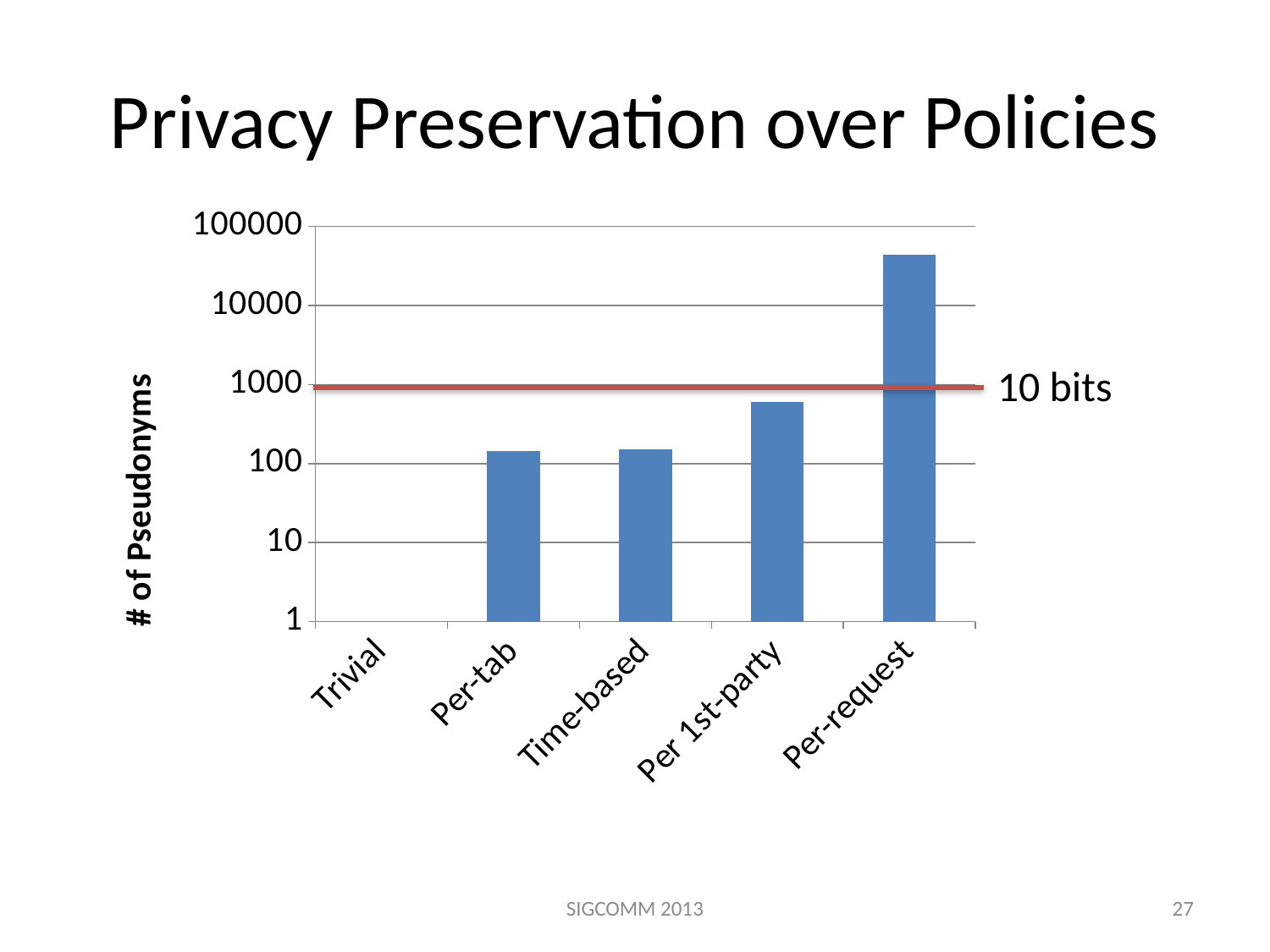

# Privacy Preservation over Policies

### Chart

| Category | Pseudonyms |
|---|---|
| Trivial | 1.0 |
| Per-tab | 142.75 |
| Time-based | 152.125 |
| Per 1st-party | 599.125 |
| Per-request | 43682.625 |
10 bits
SIGCOMM 2013
27